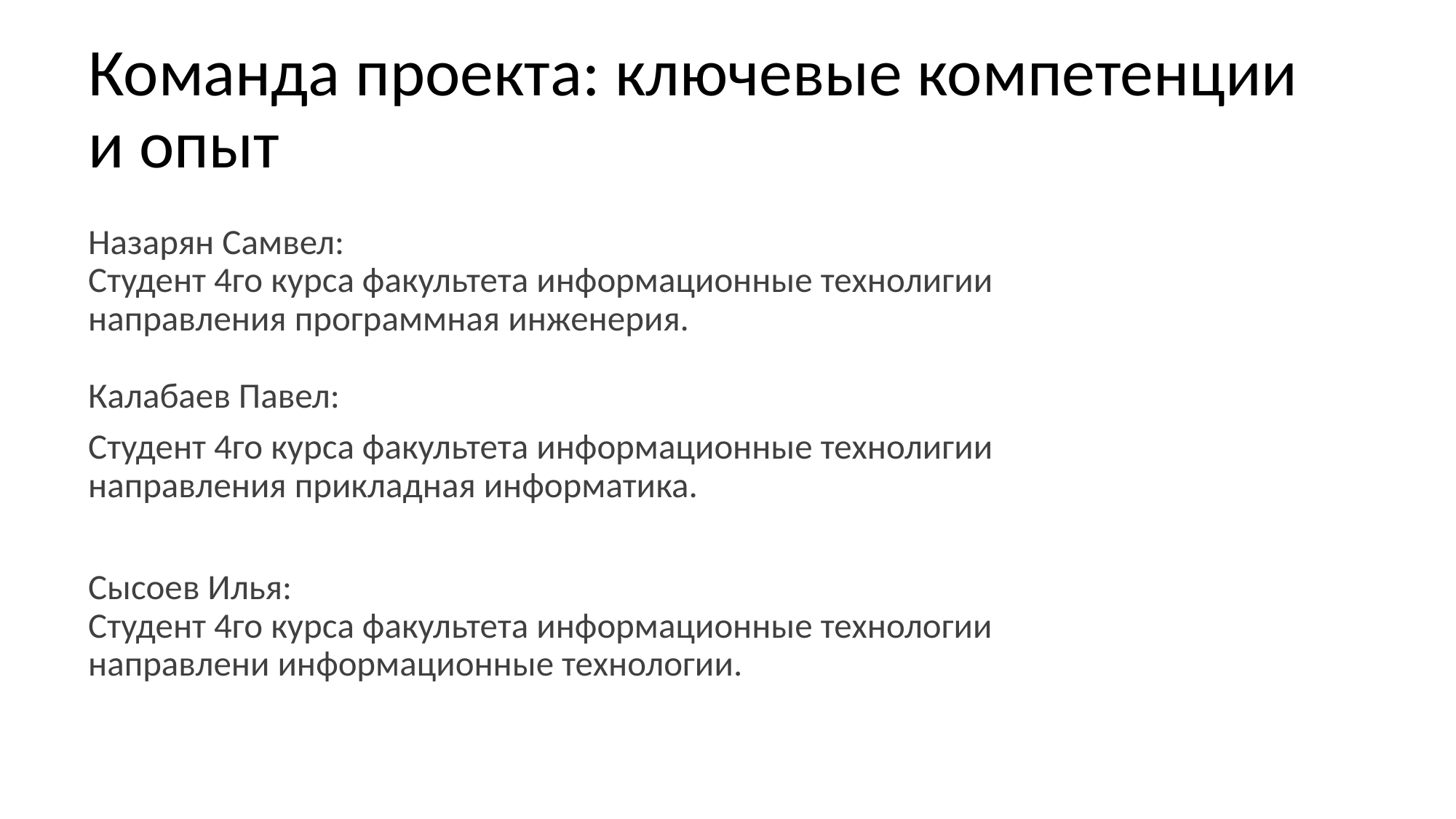

# Команда проекта: ключевые компетенции и опыт
Назарян Самвел:
Студент 4го курса факультета информационные технолигии направления программная инженерия.
Калабаев Павел:
Студент 4го курса факультета информационные технолигии направления прикладная информатика.

Сысоев Илья:
Студент 4го курса факультета информационные технологии направлени информационные технологии.